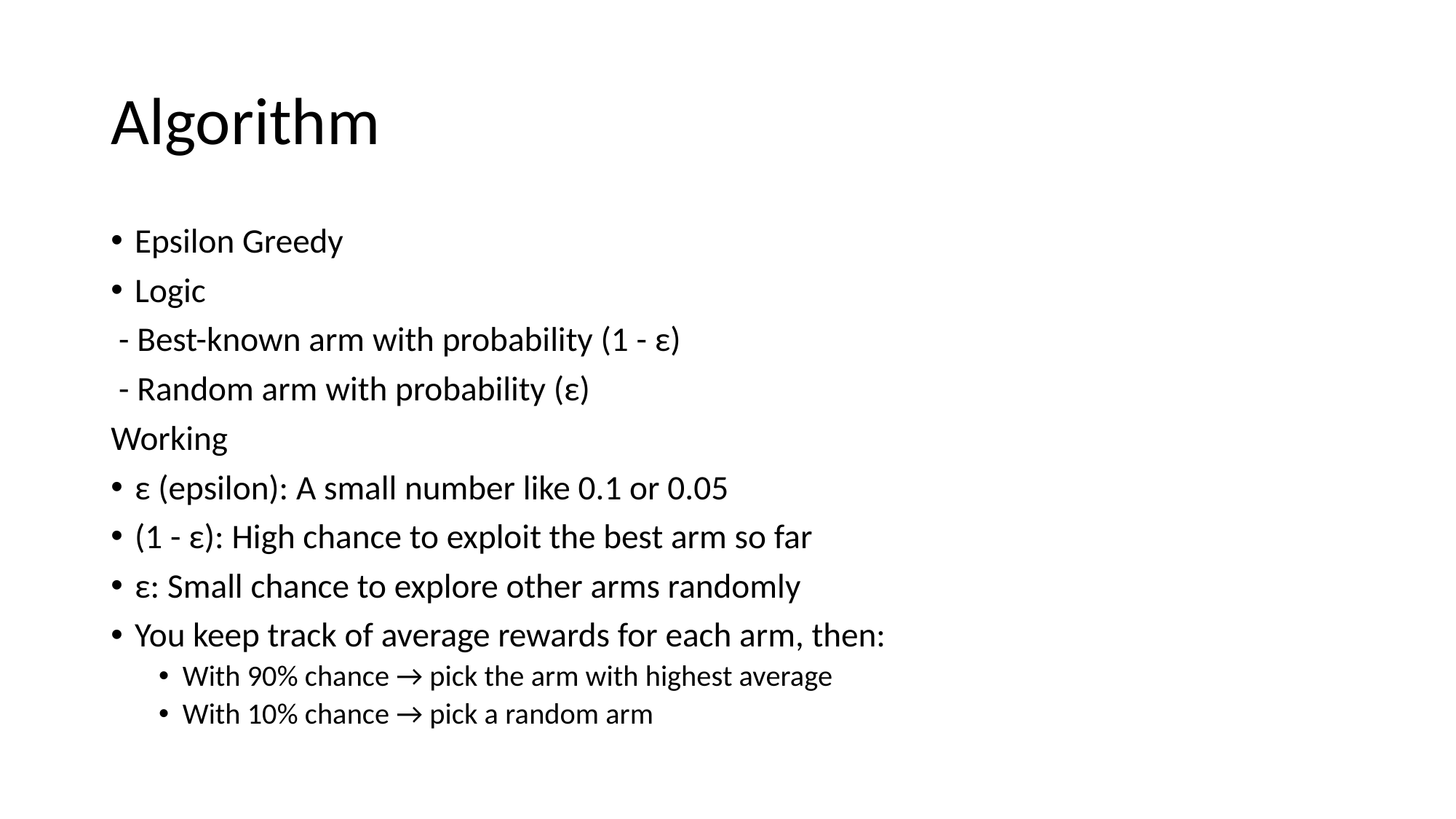

# Algorithm
Epsilon Greedy
Logic
 - Best-known arm with probability (1 - ε)
 - Random arm with probability (ε)
Working
ε (epsilon): A small number like 0.1 or 0.05
(1 - ε): High chance to exploit the best arm so far
ε: Small chance to explore other arms randomly
You keep track of average rewards for each arm, then:
With 90% chance → pick the arm with highest average
With 10% chance → pick a random arm